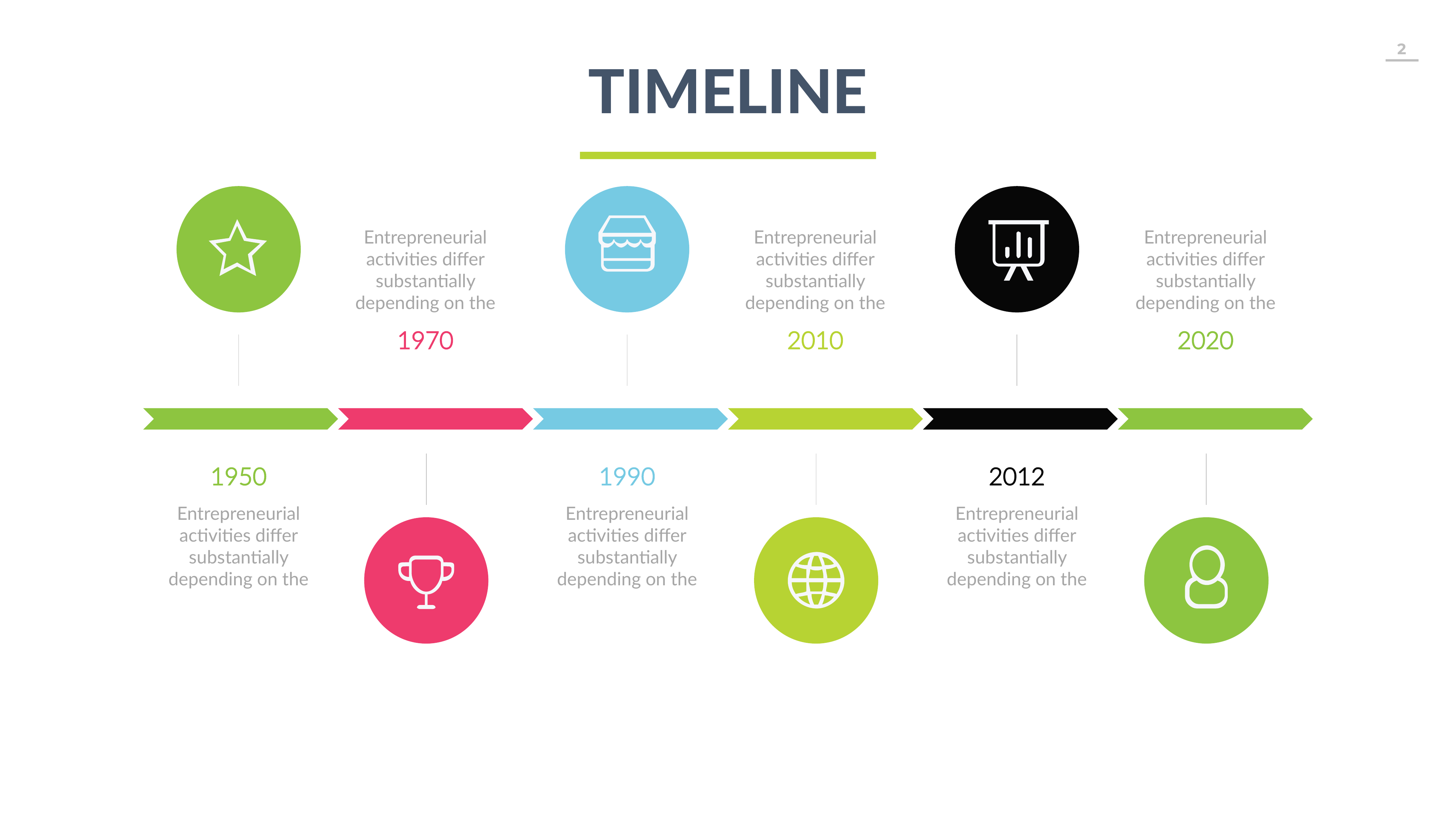

TIMELINE

Entrepreneurial activities differ substantially depending on the

1970
Entrepreneurial activities differ substantially depending on the

2010
Entrepreneurial activities differ substantially depending on the

2020

1950

Entrepreneurial activities differ substantially depending on the
1990

Entrepreneurial activities differ substantially depending on the
2012

Entrepreneurial activities differ substantially depending on the